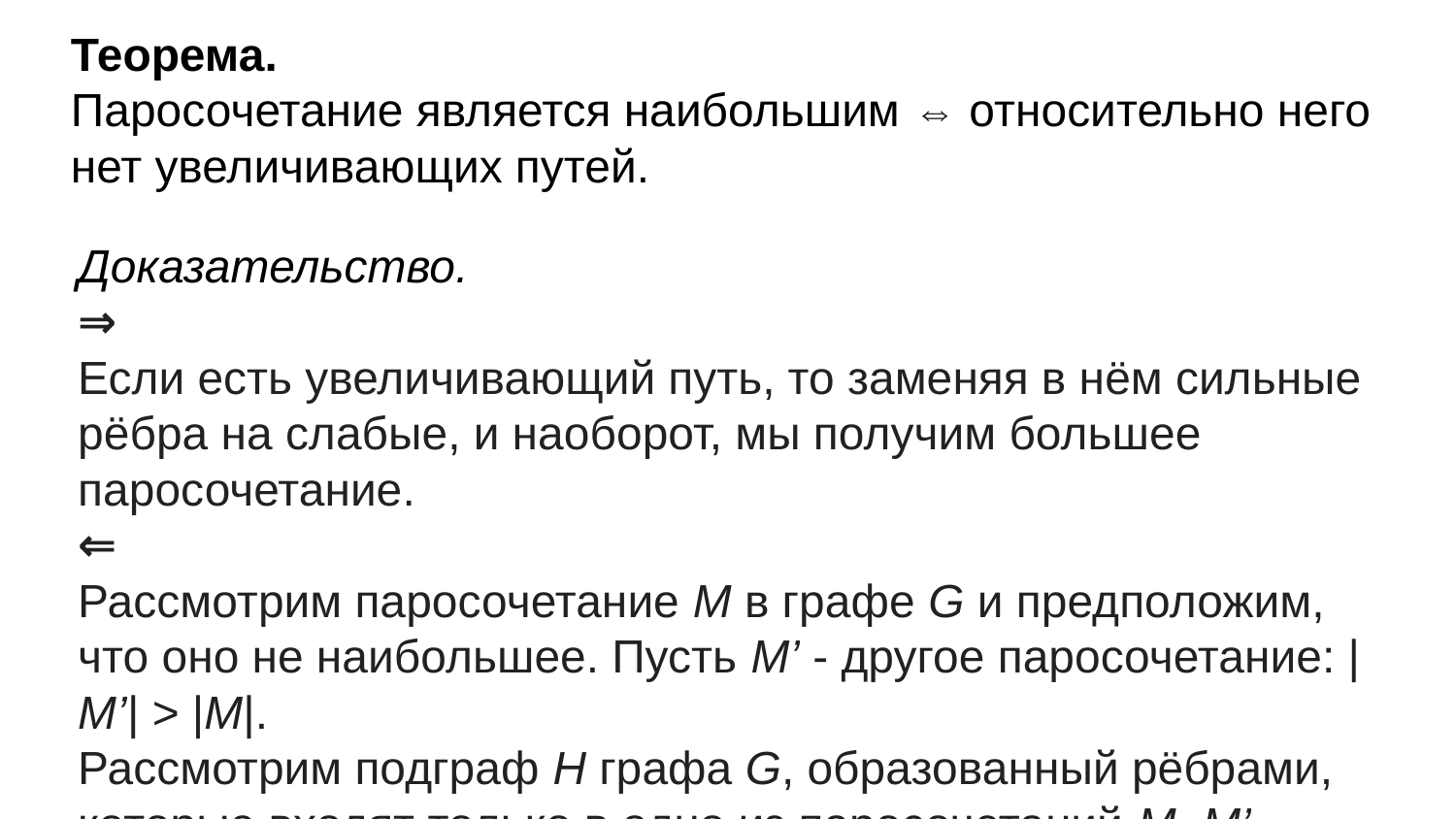

Теорема.
Паросочетание является наибольшим ⇔ относительно него нет увеличивающих путей.
Доказательство.
⇒
Если есть увеличивающий путь, то заменяя в нём сильные рёбра на слабые, и наоборот, мы получим большее паросочетание.
⇐
Рассмотрим паросочетание M в графе G и предположим, что оно не наибольшее. Пусть M’ - другое паросочетание: |M’| > |M|.
Рассмотрим подграф H графа G, образованный рёбрами, которые входят только в одно из паросочетаний M, M’.